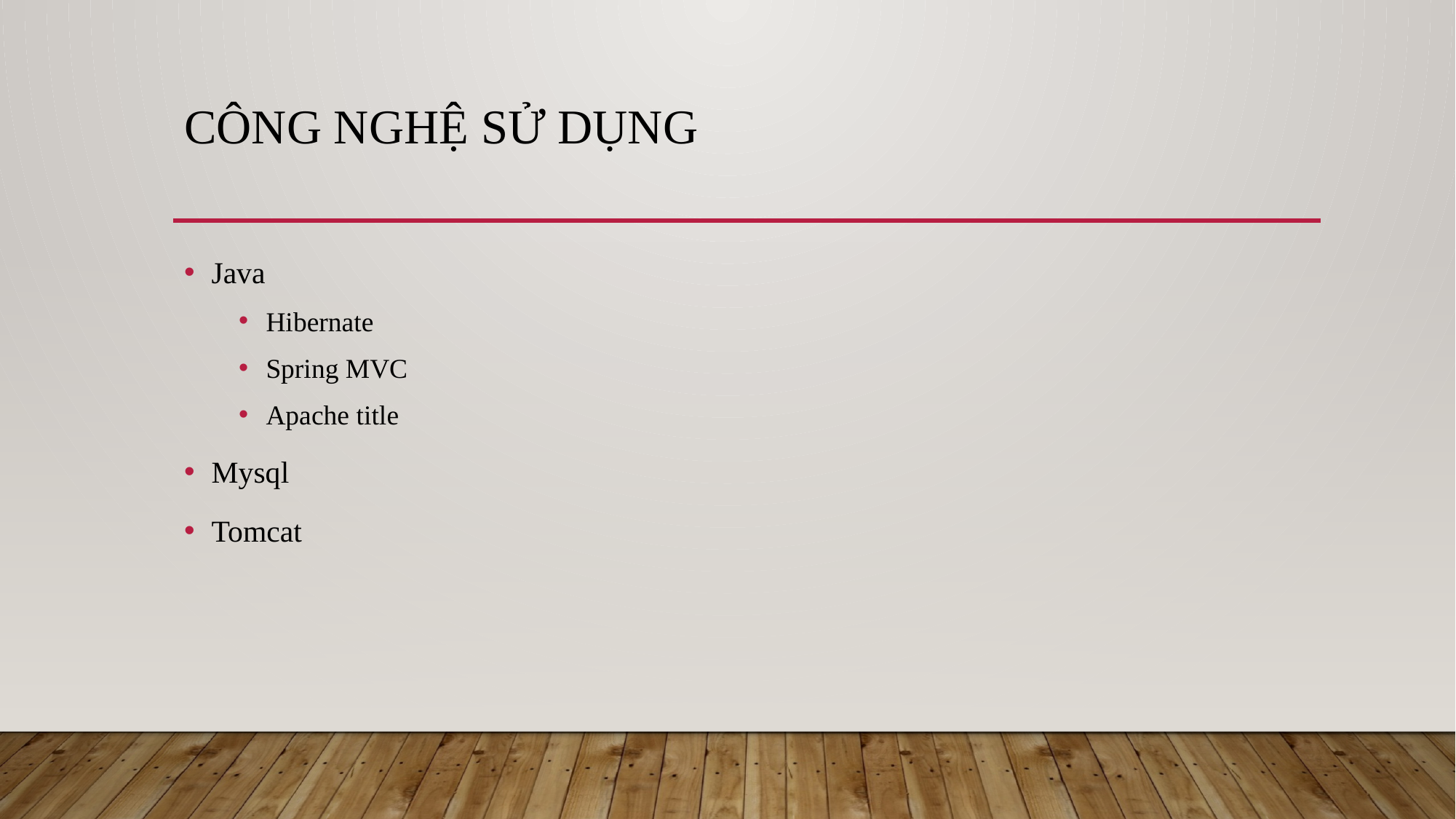

# Công nghệ sử dụng
Java
Hibernate
Spring MVC
Apache title
Mysql
Tomcat